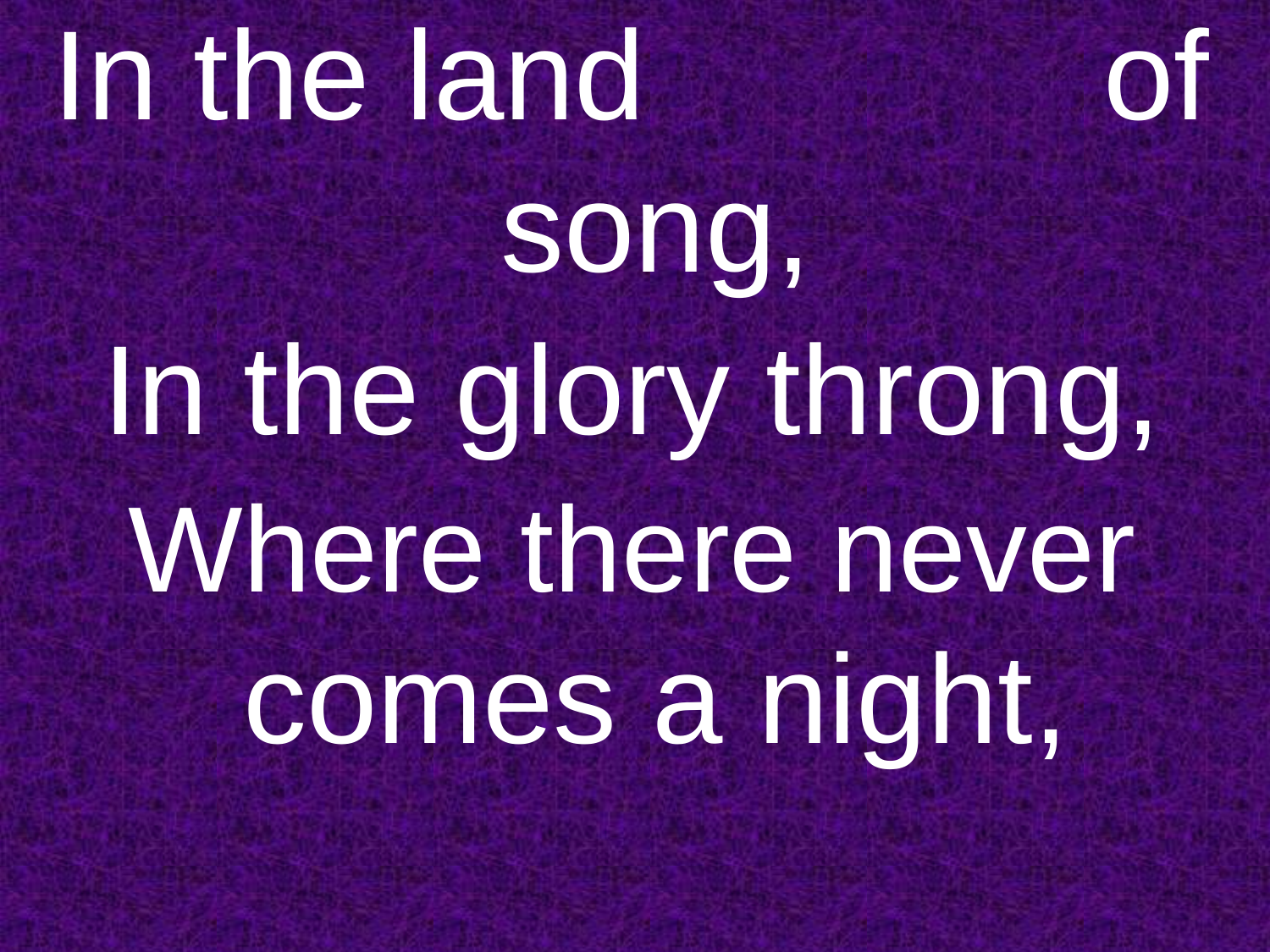

In the land             of song,
In the glory throng,
Where there never comes a night,